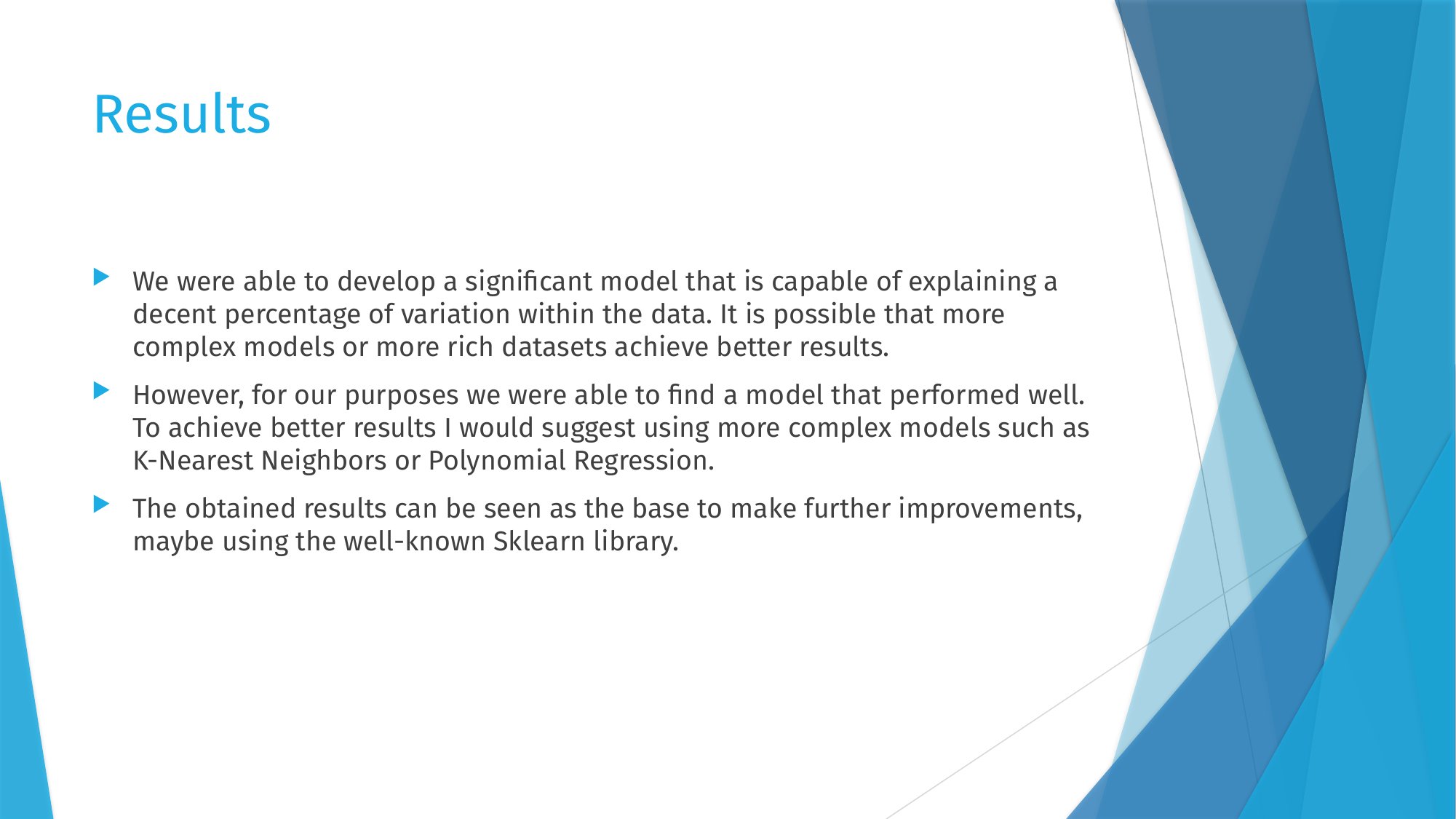

# Results
We were able to develop a significant model that is capable of explaining a decent percentage of variation within the data. It is possible that more complex models or more rich datasets achieve better results.
However, for our purposes we were able to find a model that performed well. To achieve better results I would suggest using more complex models such as K-Nearest Neighbors or Polynomial Regression.
The obtained results can be seen as the base to make further improvements, maybe using the well-known Sklearn library.